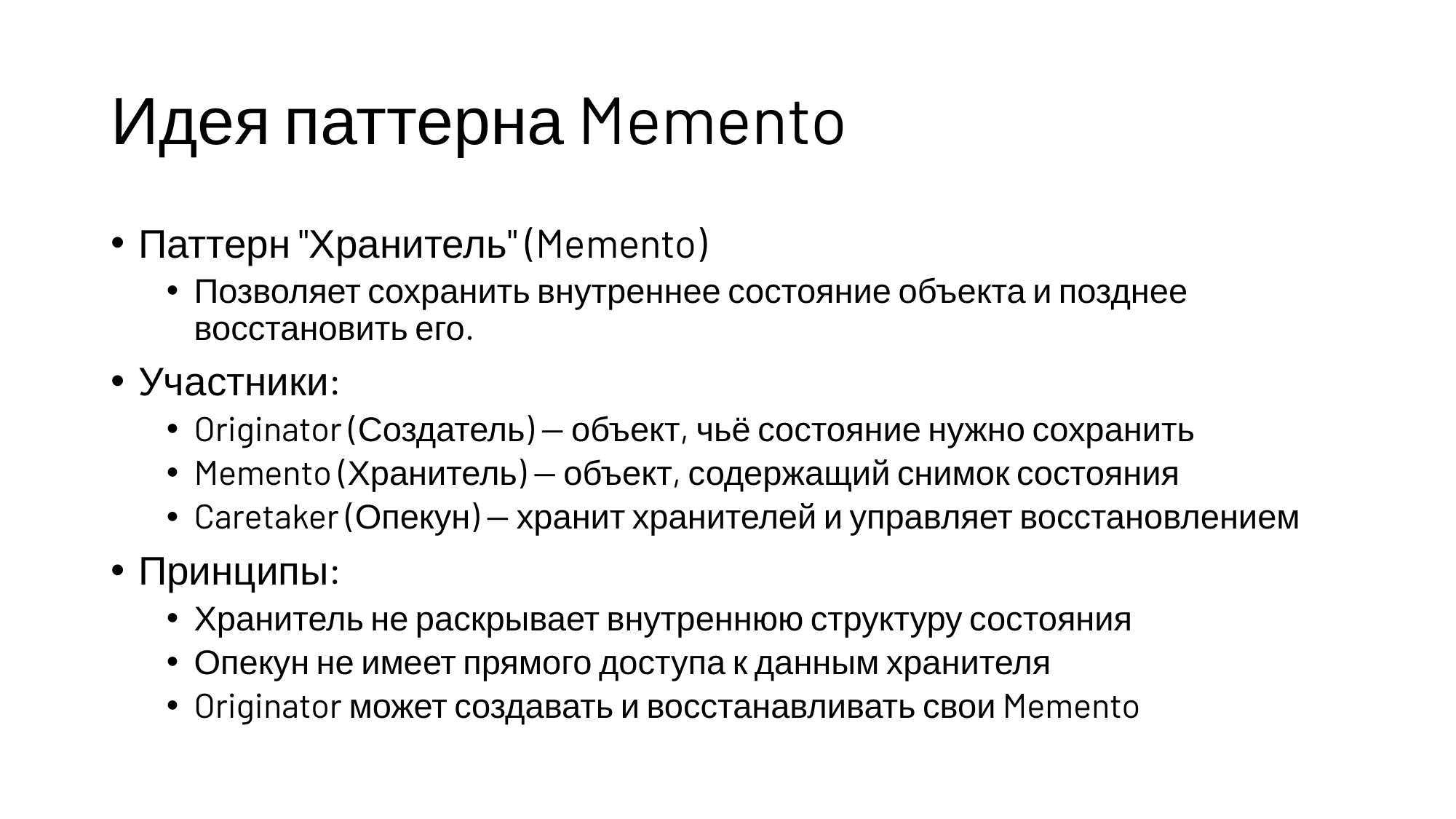

# Идея паттерна Memento
Паттерн "Хранитель" (Memento)
Позволяет сохранить внутреннее состояние объекта и позднее восстановить его.
Участники:
Originator (Создатель) — объект, чьё состояние нужно сохранить
Memento (Хранитель) — объект, содержащий снимок состояния
Caretaker (Опекун) — хранит хранителей и управляет восстановлением
Принципы:
Хранитель не раскрывает внутреннюю структуру состояния
Опекун не имеет прямого доступа к данным хранителя
Originator может создавать и восстанавливать свои Memento